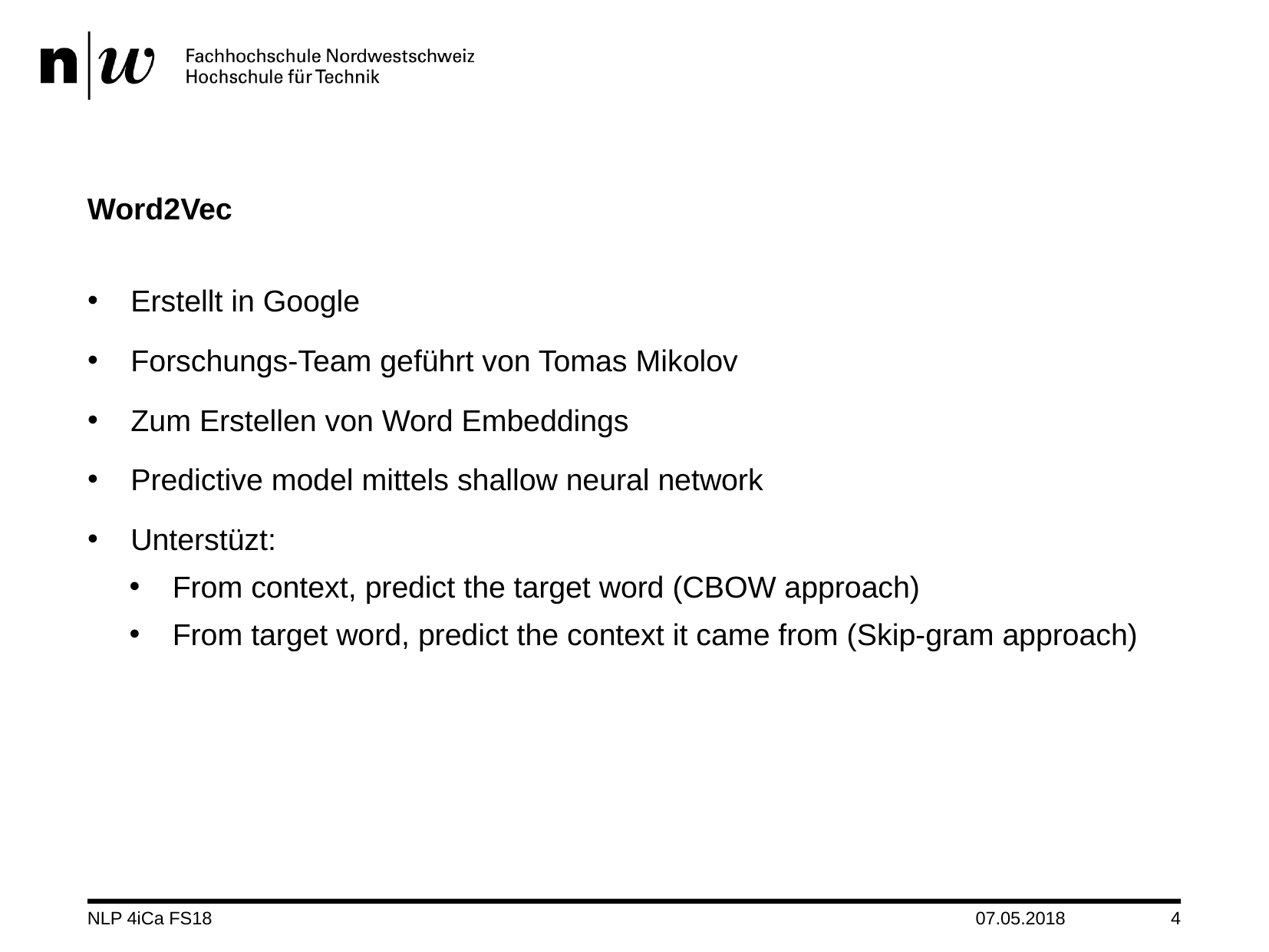

# Word2Vec
Erstellt in Google
Forschungs-Team geführt von Tomas Mikolov
Zum Erstellen von Word Embeddings
Predictive model mittels shallow neural network
Unterstüzt:
From context, predict the target word (CBOW approach)
From target word, predict the context it came from (Skip-gram approach)
NLP 4iCa FS18
07.05.2018
4